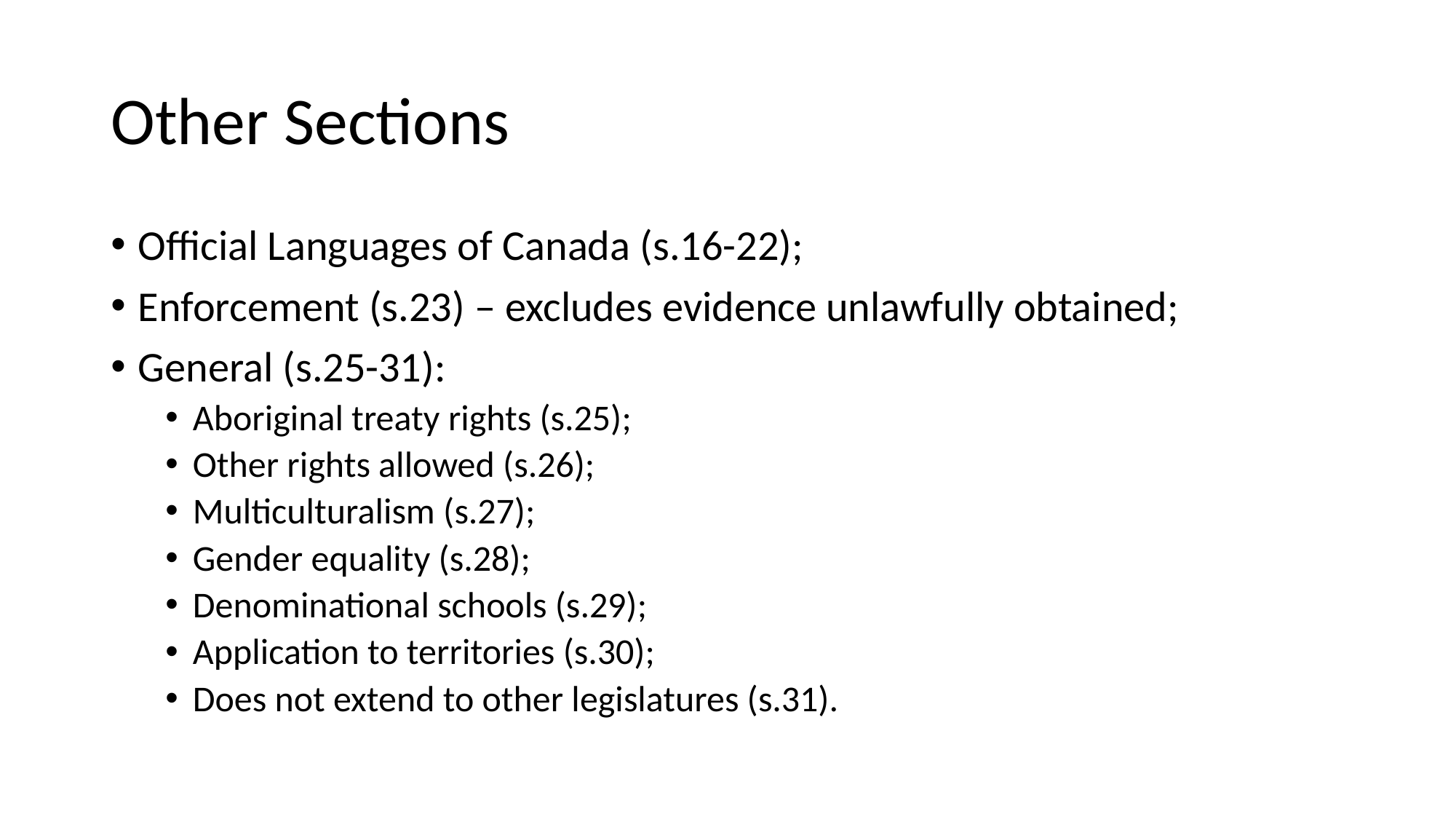

# Other Sections
Official Languages of Canada (s.16-22);
Enforcement (s.23) – excludes evidence unlawfully obtained;
General (s.25-31):
Aboriginal treaty rights (s.25);
Other rights allowed (s.26);
Multiculturalism (s.27);
Gender equality (s.28);
Denominational schools (s.29);
Application to territories (s.30);
Does not extend to other legislatures (s.31).